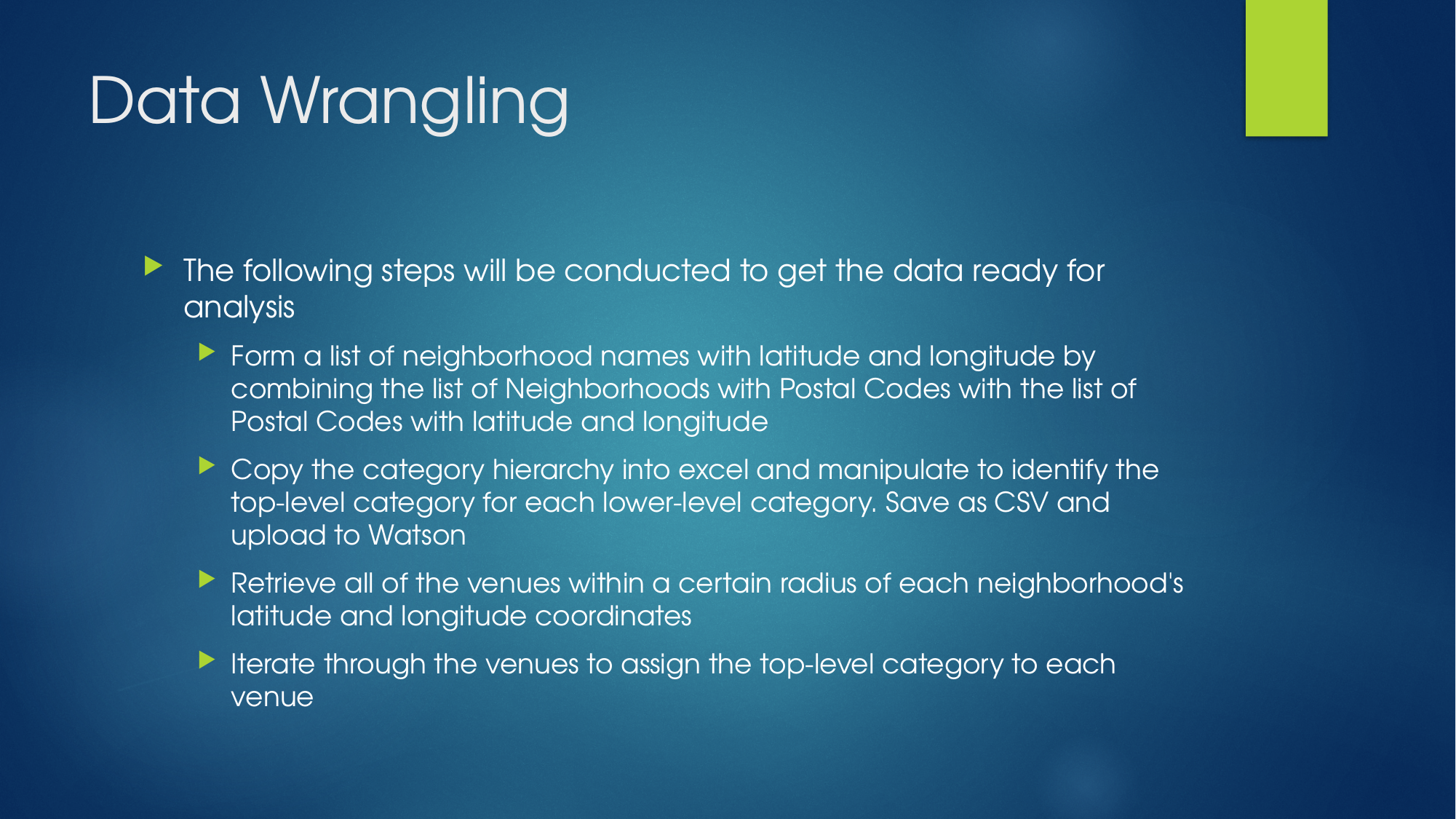

# Data Wrangling
The following steps will be conducted to get the data ready for analysis
Form a list of neighborhood names with latitude and longitude by combining the list of Neighborhoods with Postal Codes with the list of Postal Codes with latitude and longitude
Copy the category hierarchy into excel and manipulate to identify the top-level category for each lower-level category. Save as CSV and upload to Watson
Retrieve all of the venues within a certain radius of each neighborhood's latitude and longitude coordinates
Iterate through the venues to assign the top-level category to each venue